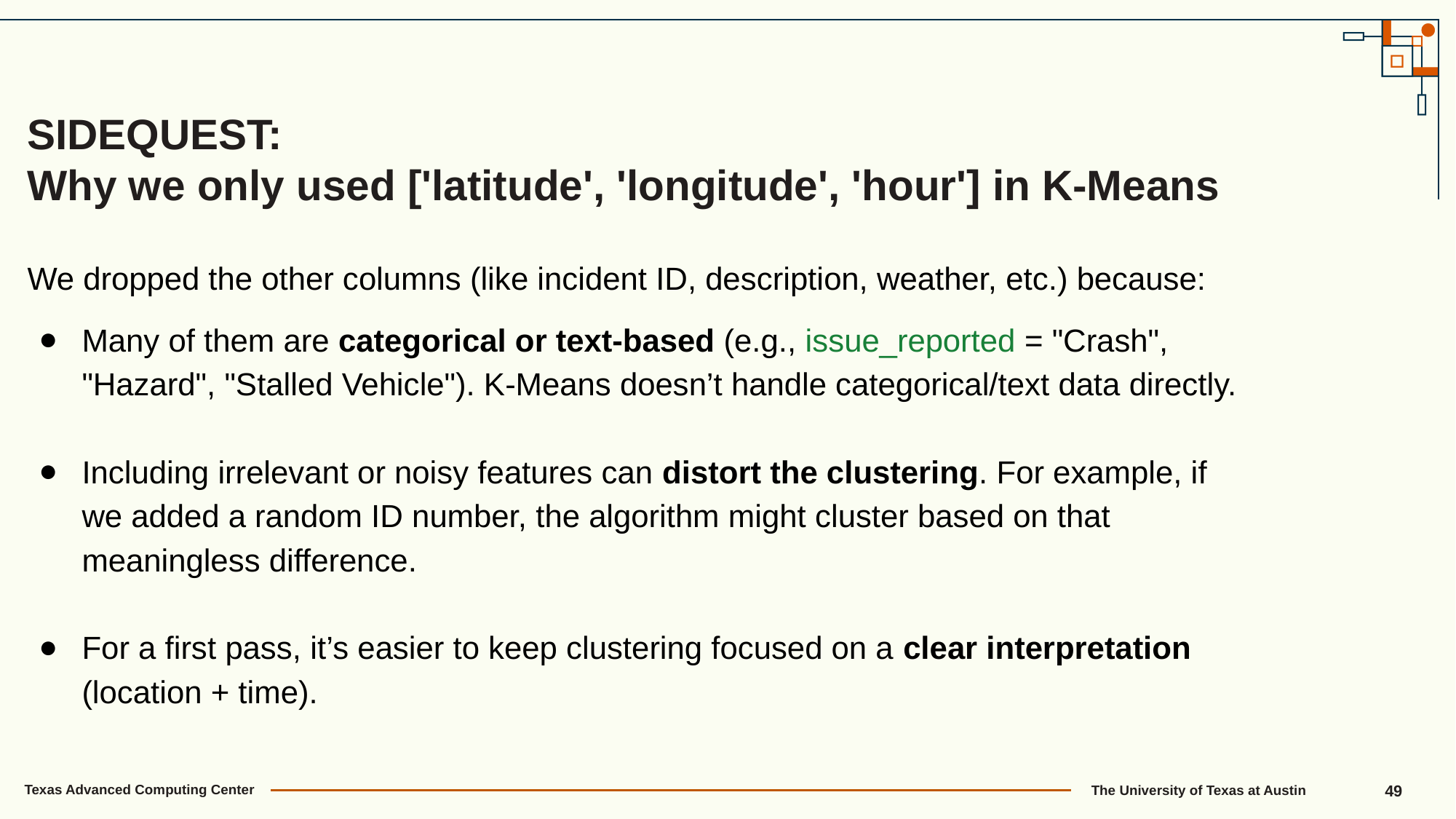

SIDEQUEST:
Why we only used ['latitude', 'longitude', 'hour'] in K-Means
We dropped the other columns (like incident ID, description, weather, etc.) because:
Many of them are categorical or text-based (e.g., issue_reported = "Crash", "Hazard", "Stalled Vehicle"). K-Means doesn’t handle categorical/text data directly.
Including irrelevant or noisy features can distort the clustering. For example, if we added a random ID number, the algorithm might cluster based on that meaningless difference.
For a first pass, it’s easier to keep clustering focused on a clear interpretation (location + time).